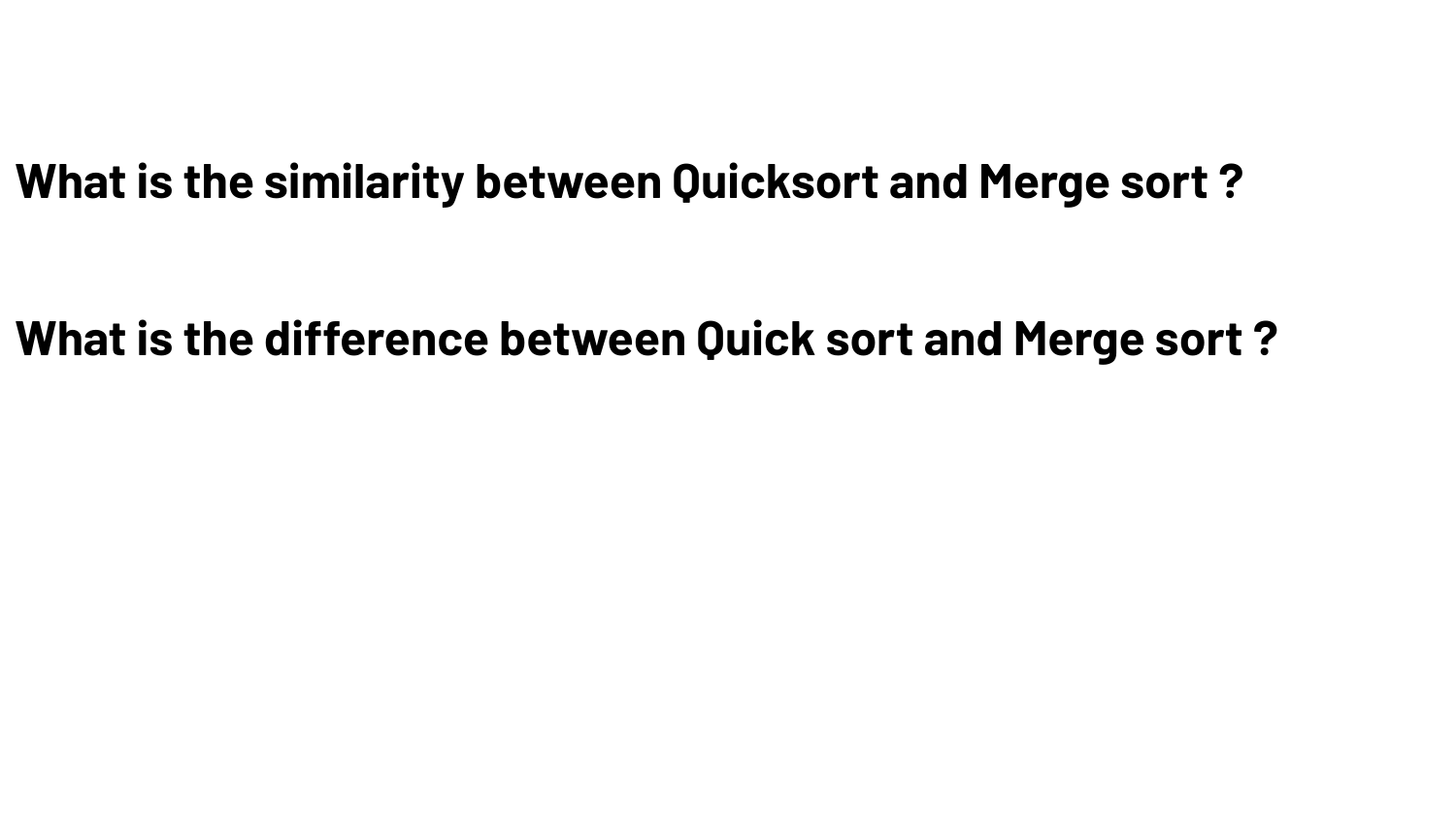

# What is the similarity between Quicksort and Merge sort ?

What is the difference between Quick sort and Merge sort ?